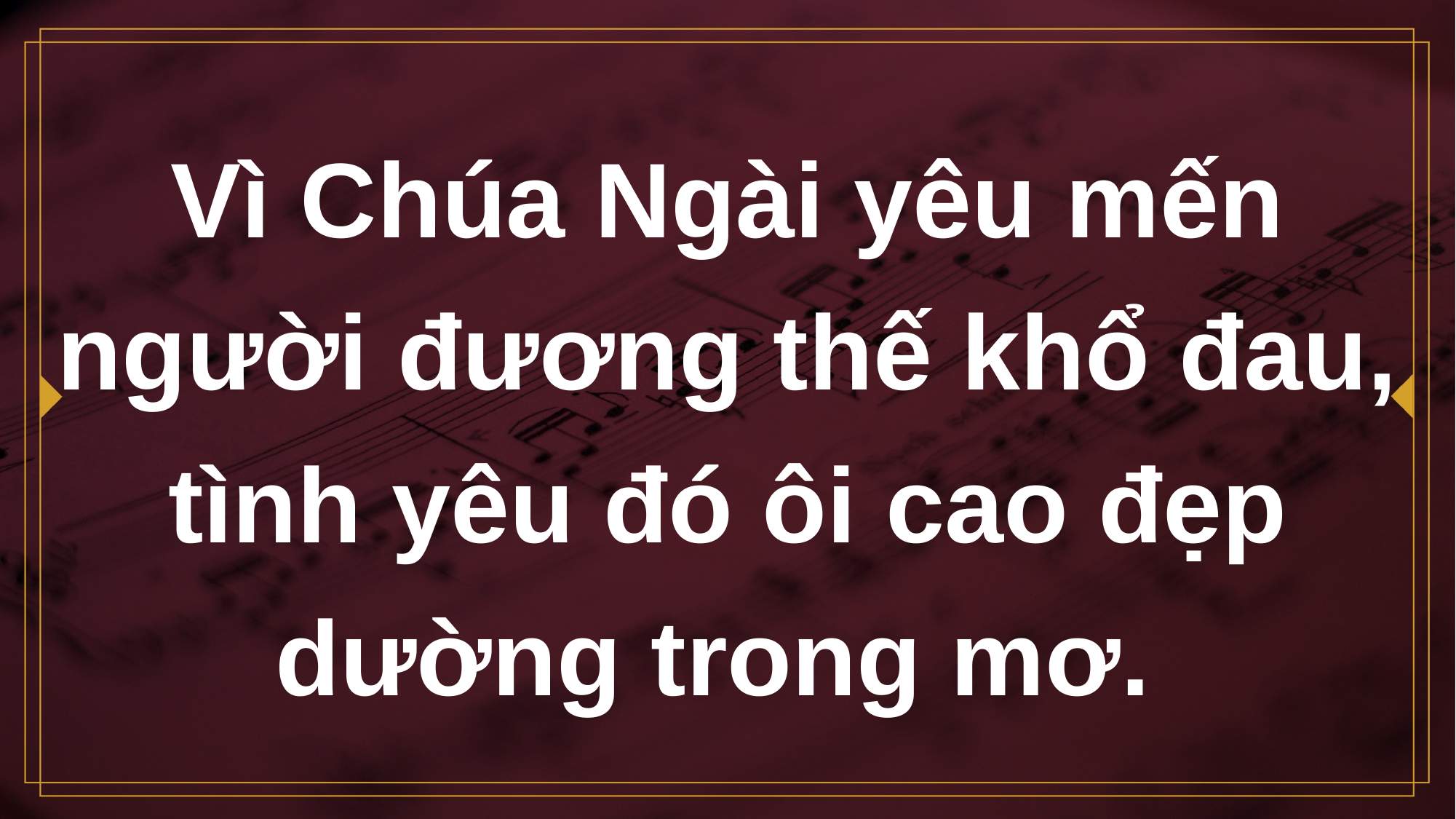

# Vì Chúa Ngài yêu mến người đương thế khổ đau, tình yêu đó ôi cao đẹp dường trong mơ.